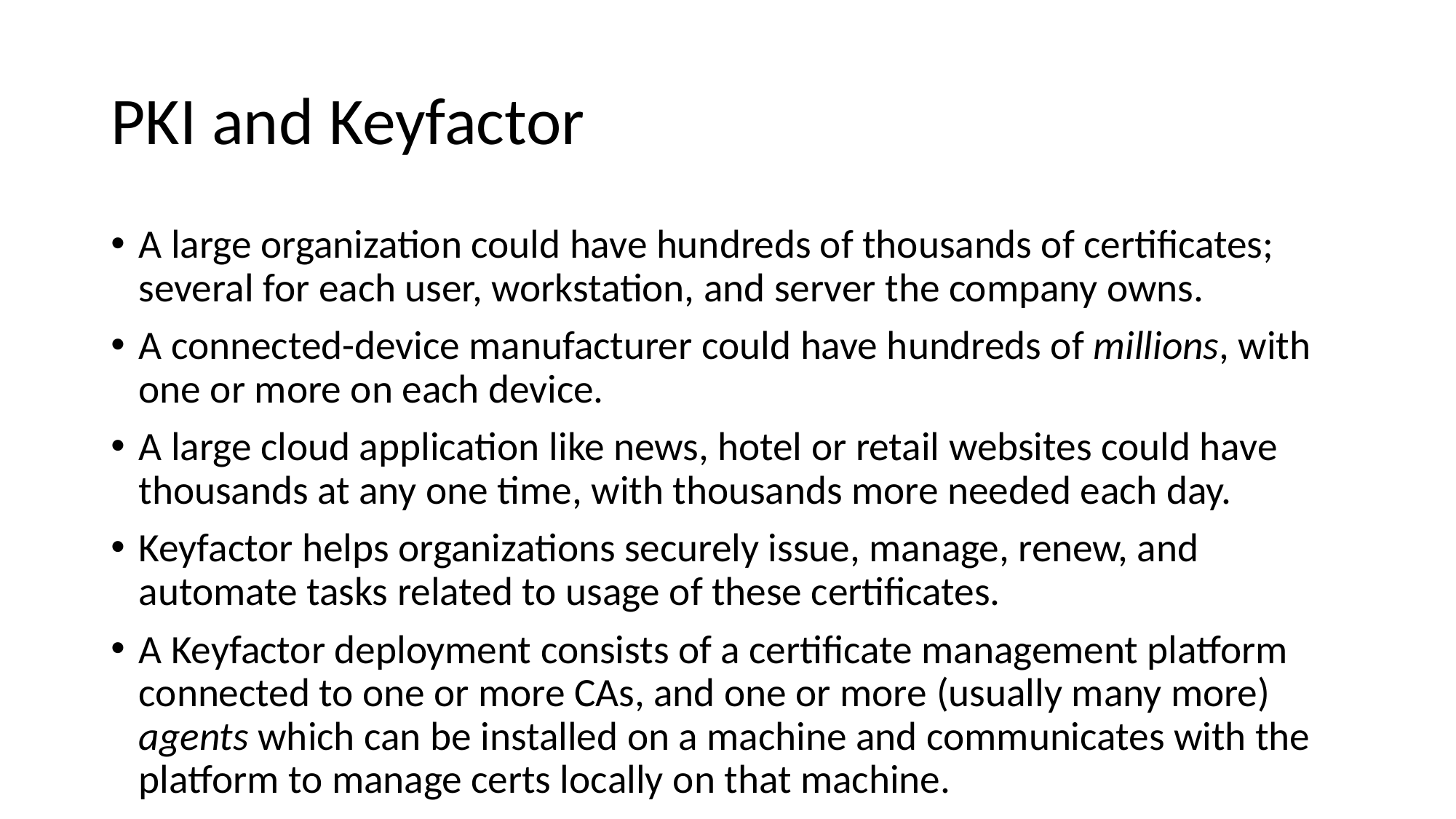

# PKI and Keyfactor
A large organization could have hundreds of thousands of certificates; several for each user, workstation, and server the company owns.
A connected-device manufacturer could have hundreds of millions, with one or more on each device.
A large cloud application like news, hotel or retail websites could have thousands at any one time, with thousands more needed each day.
Keyfactor helps organizations securely issue, manage, renew, and automate tasks related to usage of these certificates.
A Keyfactor deployment consists of a certificate management platform 
connected to one or more CAs, and one or more (usually many more) 
agents which can be installed on a machine and communicates with the platform to manage certs locally on that machine.